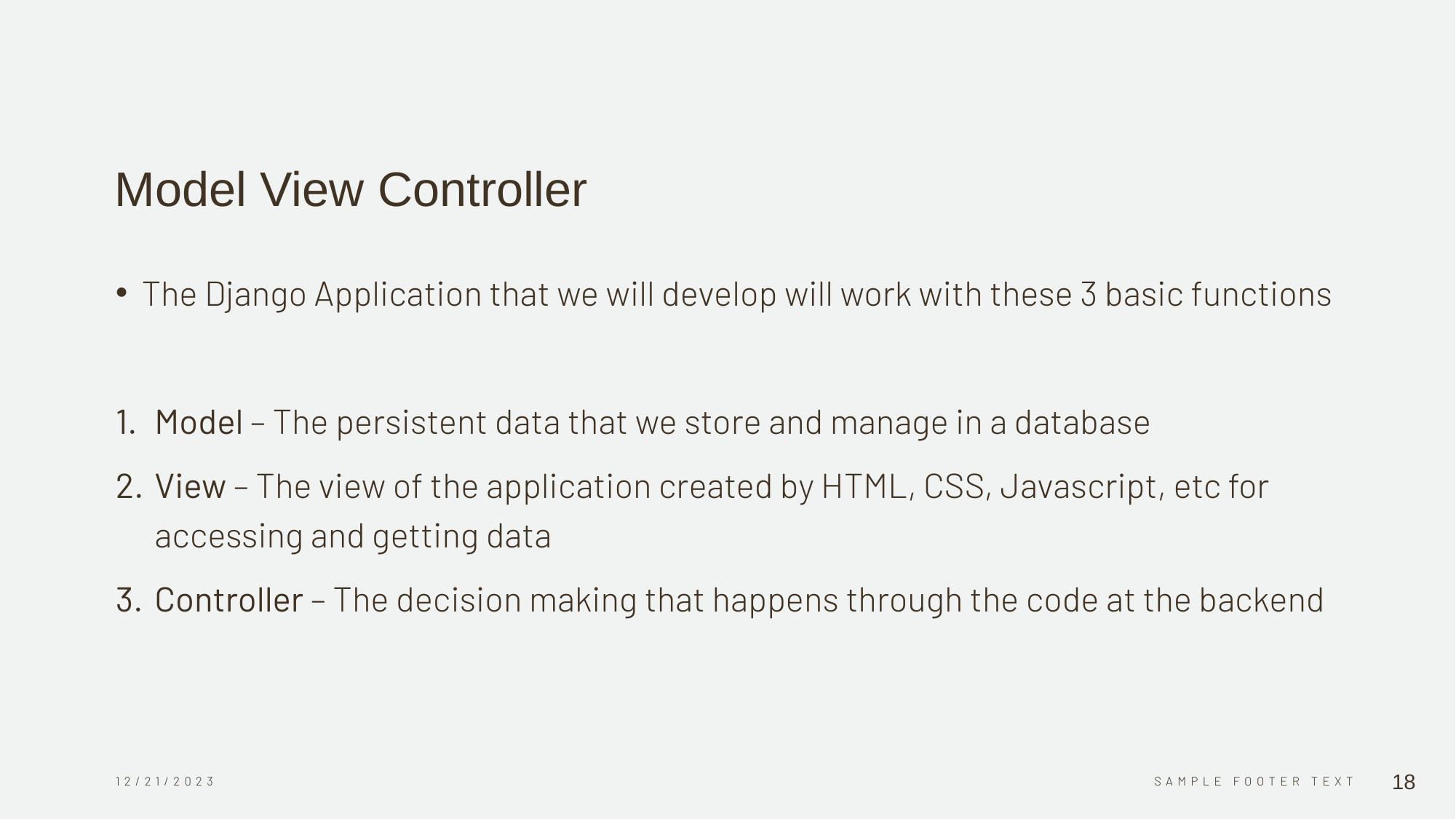

# Model View Controller
The Django Application that we will develop will work with these 3 basic functions

Model – The persistent data that we store and manage in a database
View – The view of the application created by HTML, CSS, Javascript, etc for accessing and getting data
Controller – The decision making that happens through the code at the backend

12/21/2023
Sample Footer Text
18